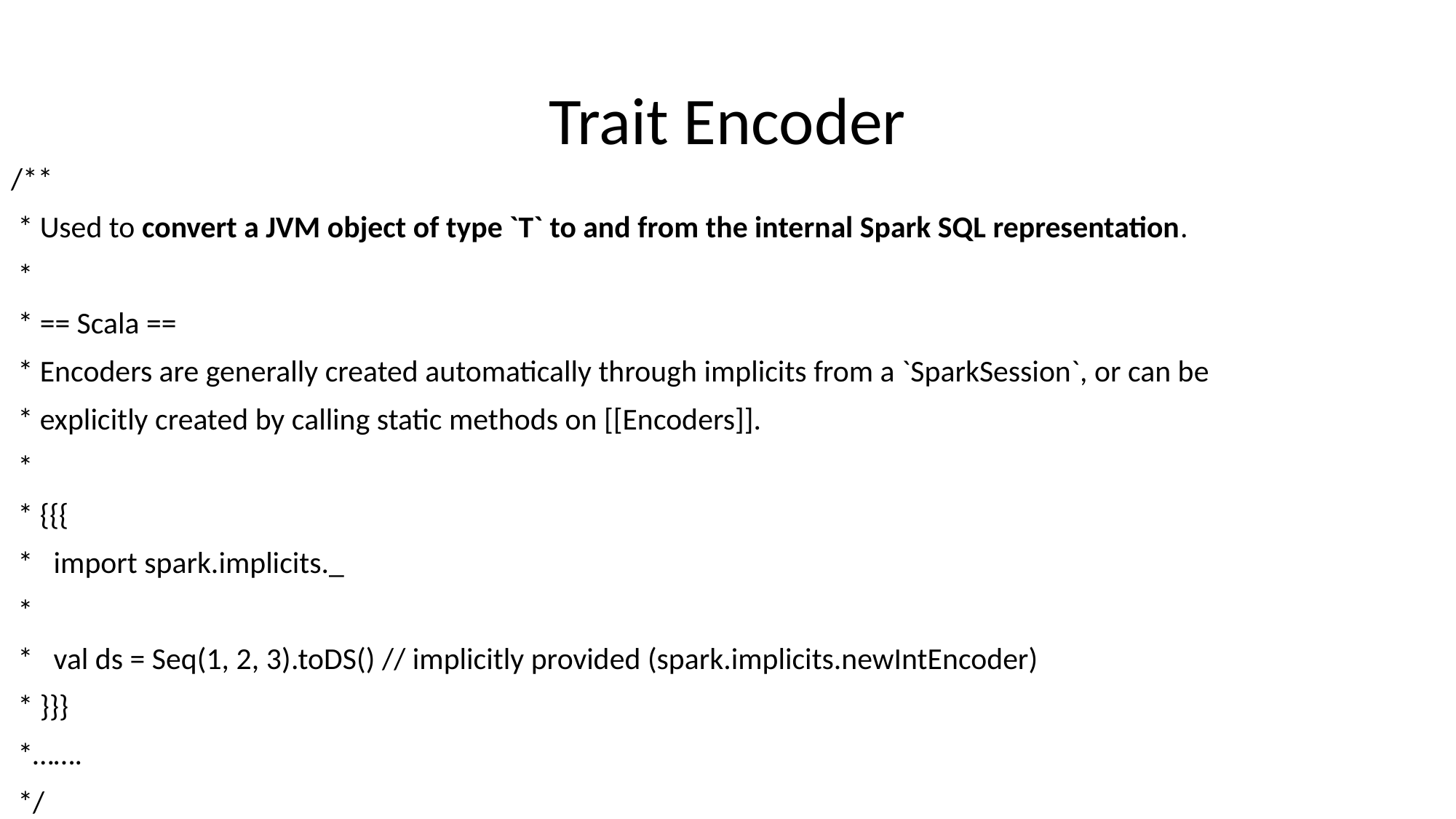

# Trait Encoder
/**
 * Used to convert a JVM object of type `T` to and from the internal Spark SQL representation.
 *
 * == Scala ==
 * Encoders are generally created automatically through implicits from a `SparkSession`, or can be
 * explicitly created by calling static methods on [[Encoders]].
 *
 * {{{
 *   import spark.implicits._
 *
 *   val ds = Seq(1, 2, 3).toDS() // implicitly provided (spark.implicits.newIntEncoder)
 * }}}
 *…….
 */